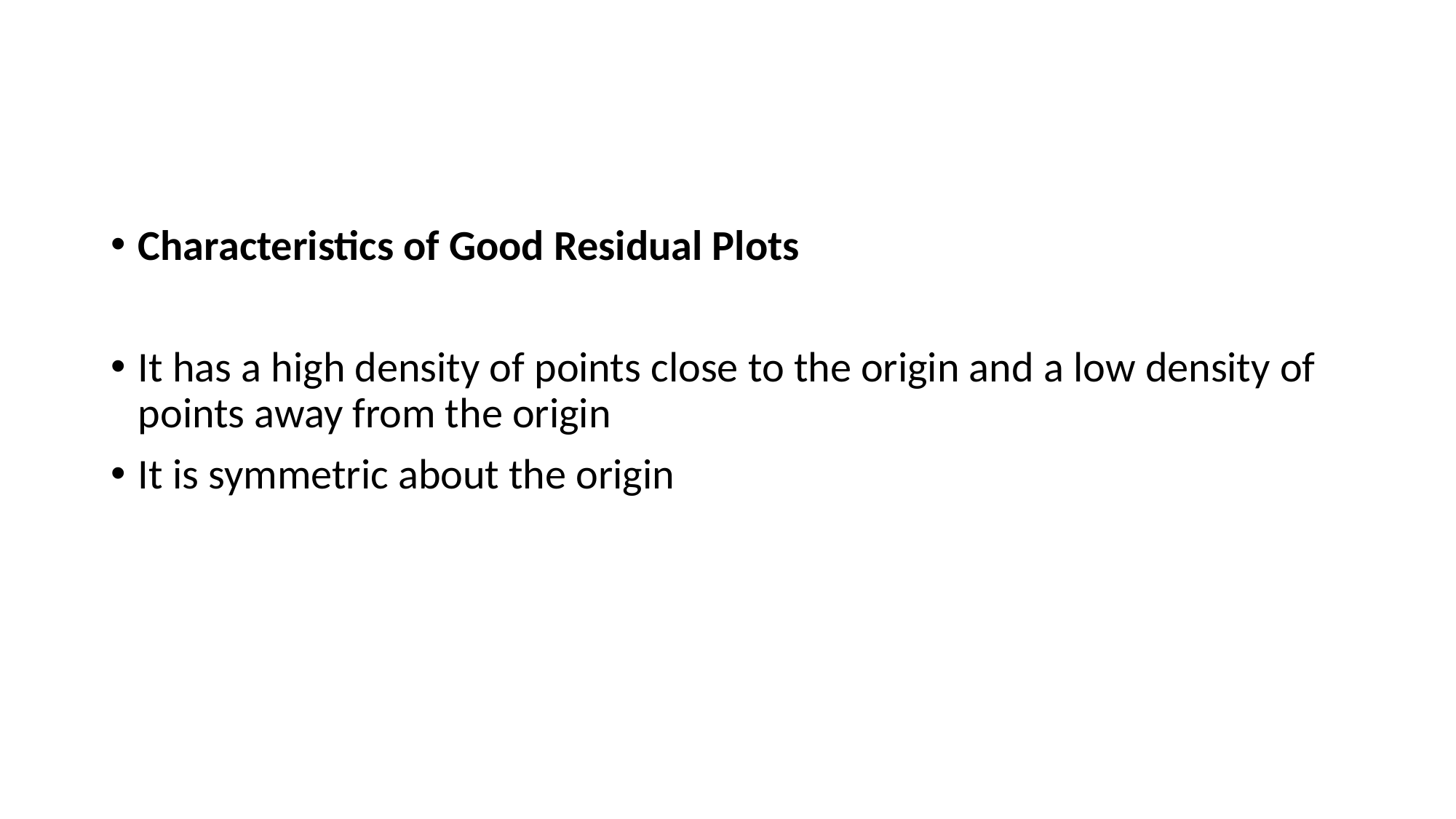

#
Characteristics of Good Residual Plots

It has a high density of points close to the origin and a low density of points away from the origin
It is symmetric about the origin